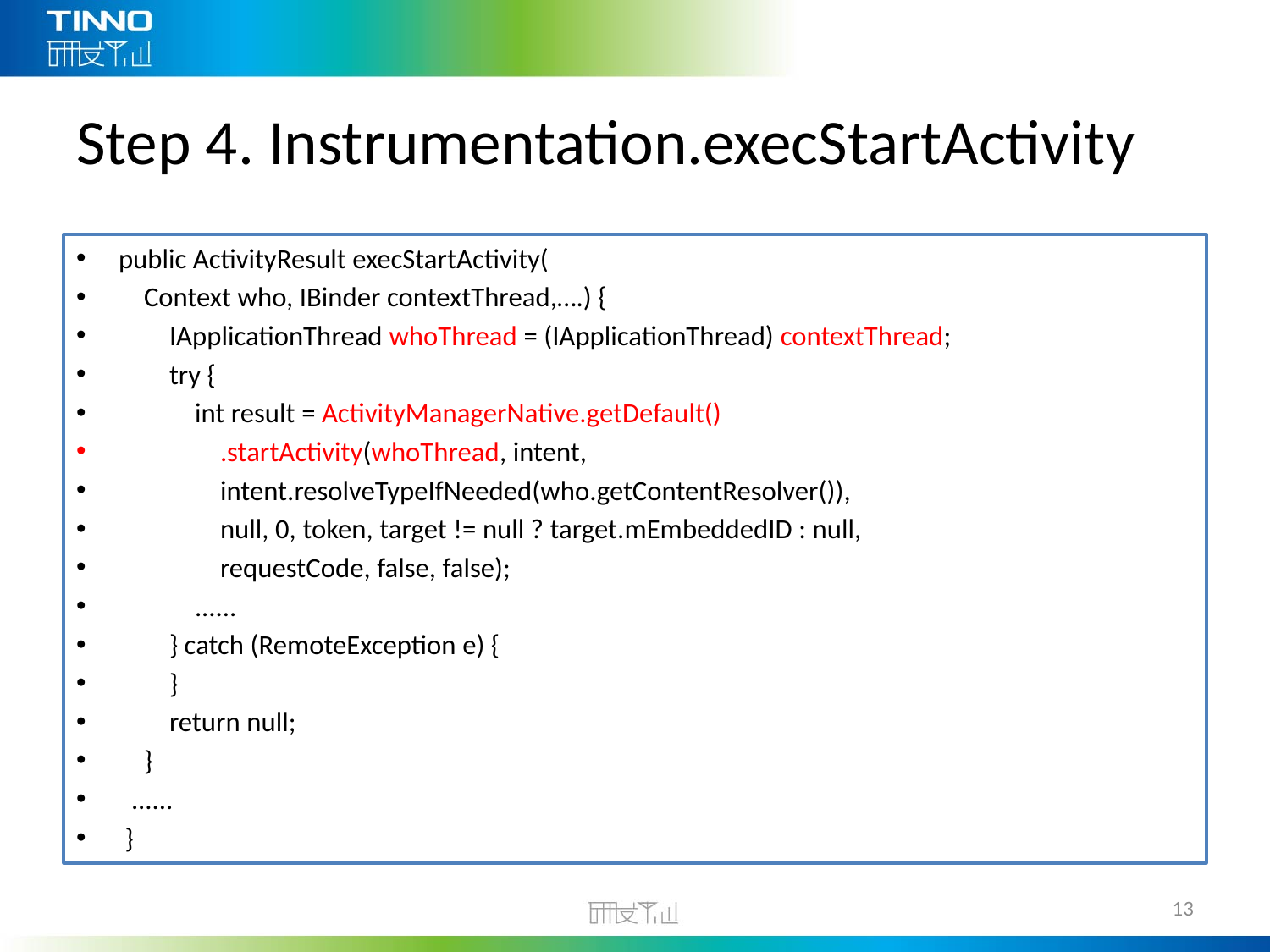

# Step 4. Instrumentation.execStartActivity
public ActivityResult execStartActivity(
    Context who, IBinder contextThread,….) {
        IApplicationThread whoThread = (IApplicationThread) contextThread;
        try {
            int result = ActivityManagerNative.getDefault()
                .startActivity(whoThread, intent,
                intent.resolveTypeIfNeeded(who.getContentResolver()),
                null, 0, token, target != null ? target.mEmbeddedID : null,
                requestCode, false, false);
            ......
        } catch (RemoteException e) {
        }
        return null;
    }
  ......
 }

13